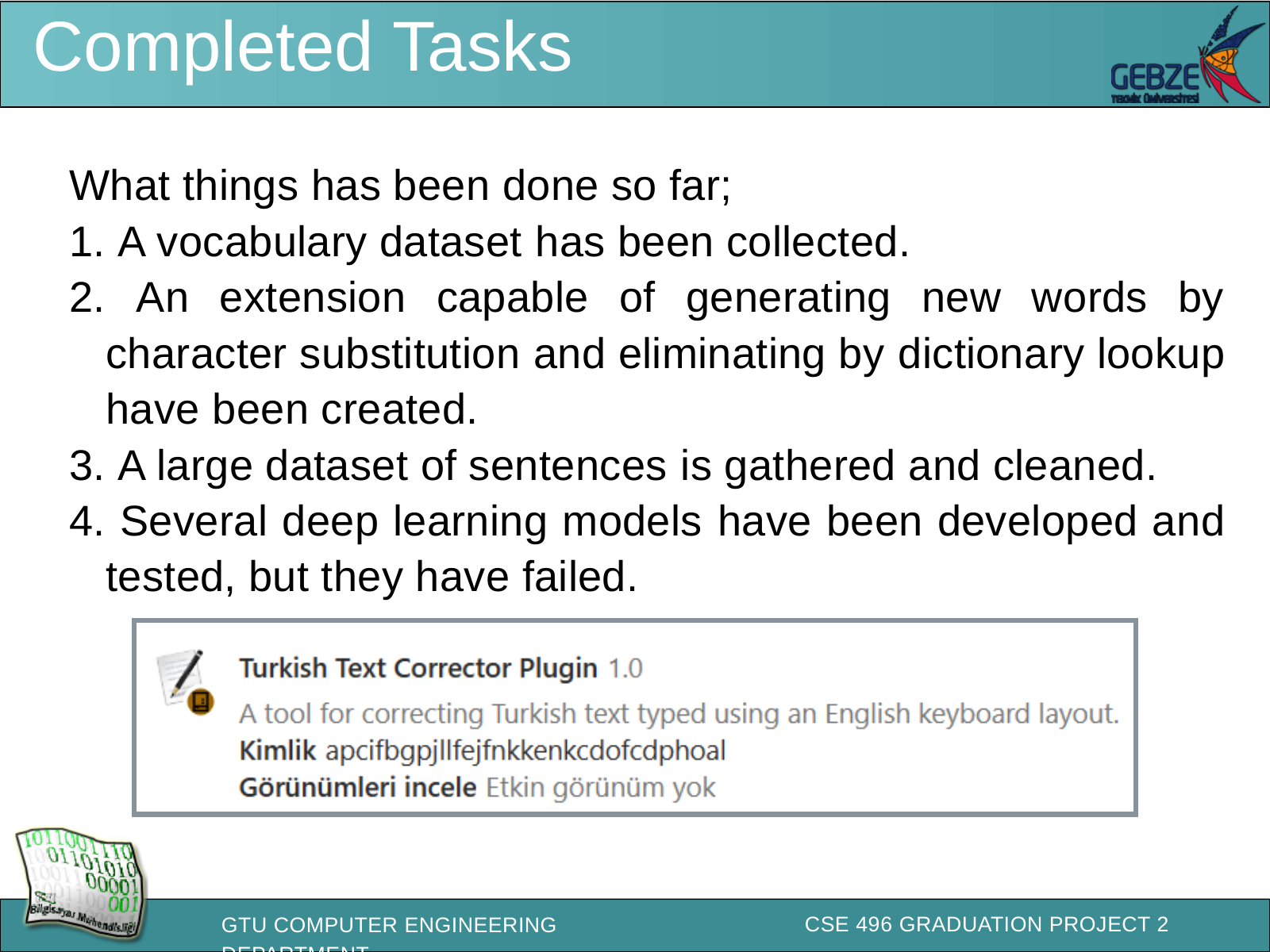

Completed Tasks

   What things has been done so far;
 A vocabulary dataset has been collected.
 An extension capable of generating new words by character substitution and eliminating by dictionary lookup have been created.
 A large dataset of sentences is gathered and cleaned.
 Several deep learning models have been developed and tested, but they have failed.

CSE 496 GRADUATION PROJECT 2
GTU COMPUTER ENGINEERING DEPARTMENT
BİL 495/496 Bitirme Projesi
GTÜ - Bilgisayar Mühendisliği Bölümü